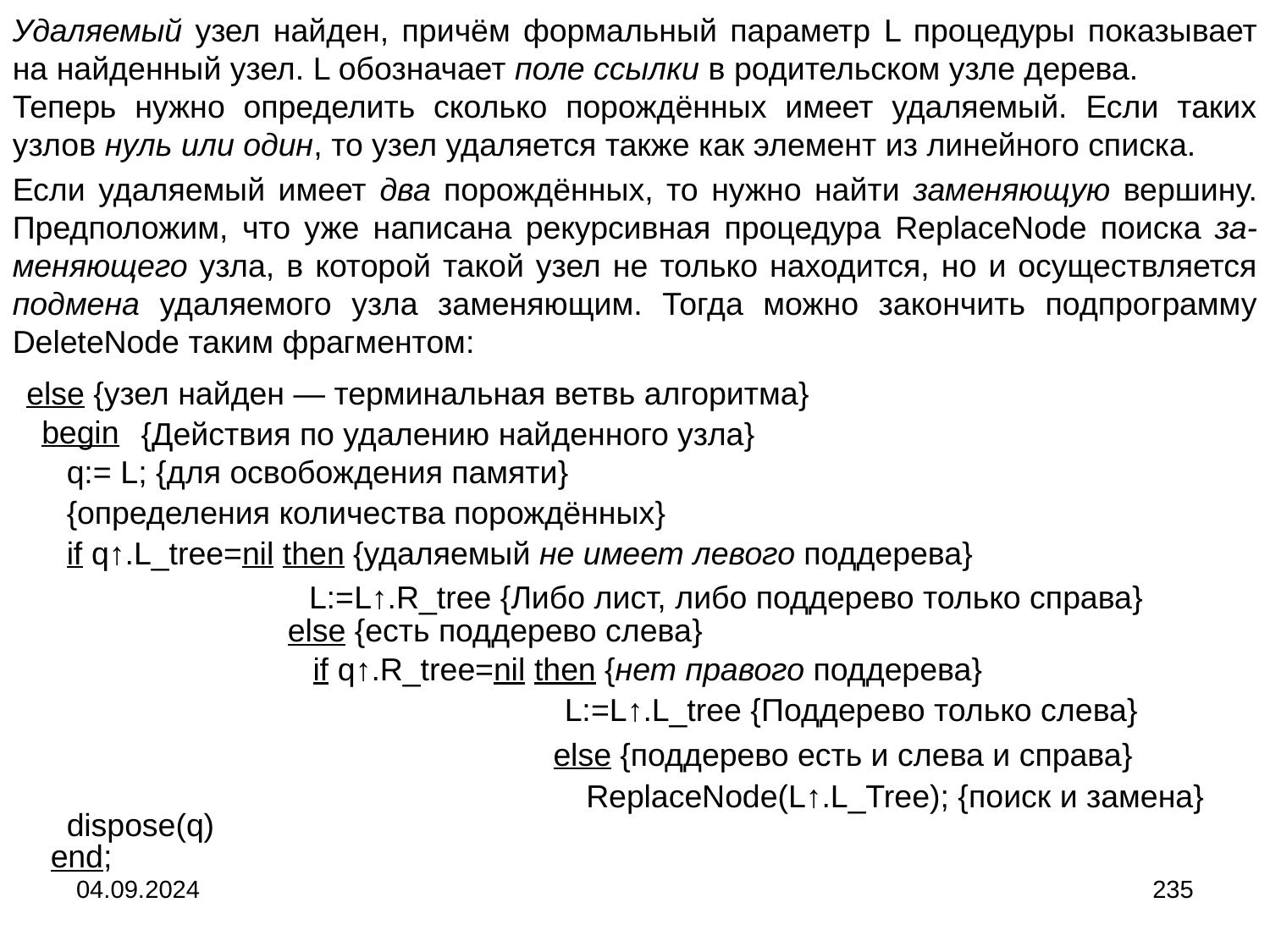

Удаляемый узел найден, причём формальный параметр L процедуры показывает на найденный узел. L обозначает поле ссылки в родительском узле дерева.
Теперь нужно определить сколько порождённых имеет удаляемый. Если таких узлов нуль или один, то узел удаляется также как элемент из линейного списка.
Если удаляемый имеет два порождённых, то нужно найти заменяющую вершину. Предположим, что уже написана рекурсивная процедура ReplaceNode поиска за-меняющего узла, в которой такой узел не только находится, но и осуществляется подмена удаляемого узла заменяющим. Тогда можно закончить подпрограмму DeleteNode таким фрагментом:
else {узел найден ― терминальная ветвь алгоритма}
begin
{Действия по удалению найденного узла}
q:= L; {для освобождения памяти}
{определения количества порождённых}
if q↑.L_tree=nil then {удаляемый не имеет левого поддерева}
L:=L↑.R_tree {Либо лист, либо поддерево только справа}
else {есть поддерево слева}
if q↑.R_tree=nil then {нет правого поддерева}
L:=L↑.L_tree {Поддерево только слева}
else {поддерево есть и слева и справа}
ReplaceNode(L↑.L_Tree); {поиск и замена}
dispose(q)
end;
04.09.2024
235